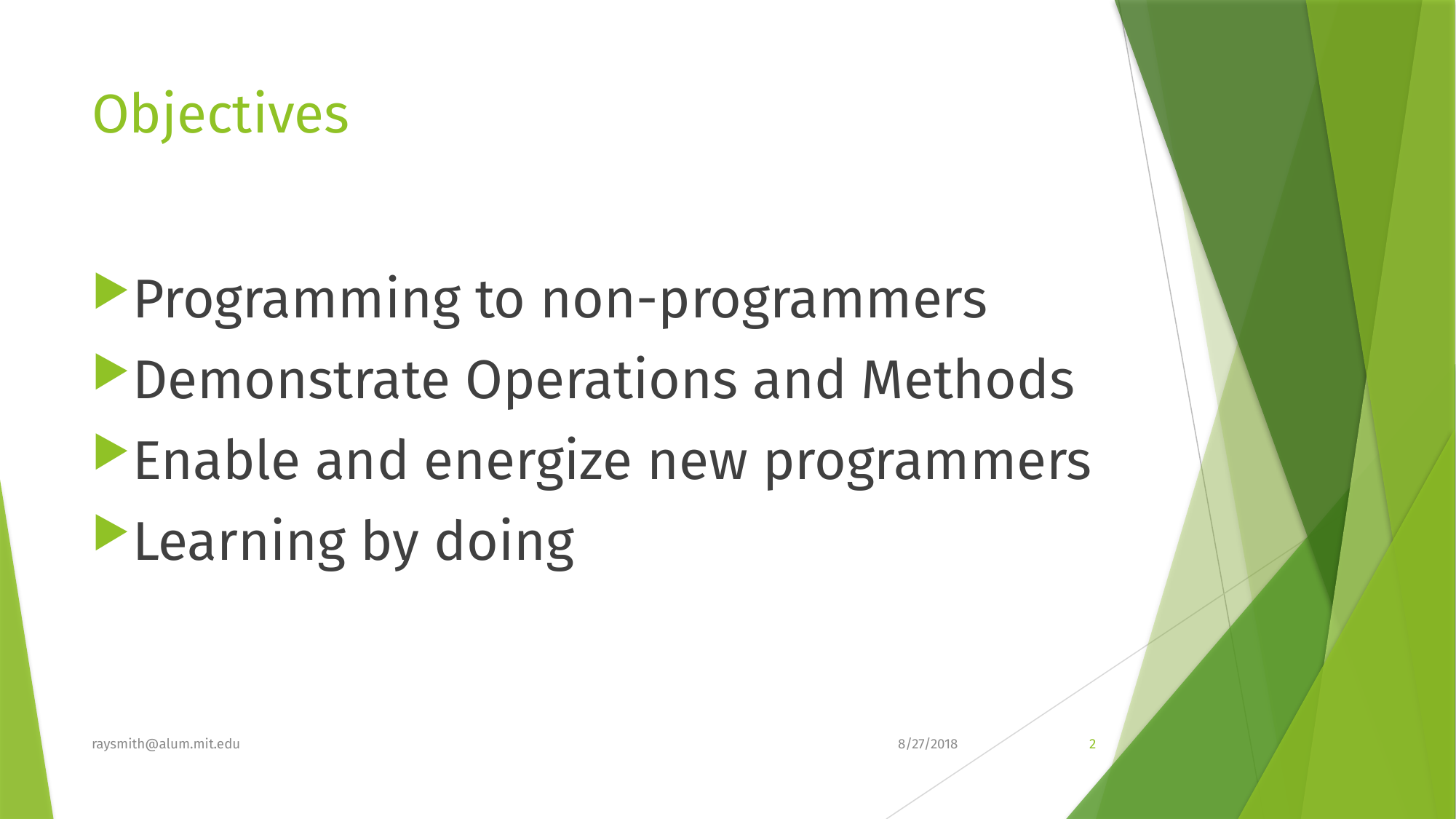

# Objectives
Programming to non-programmers
Demonstrate Operations and Methods
Enable and energize new programmers
Learning by doing

raysmith@alum.mit.edu
8/27/2018
2